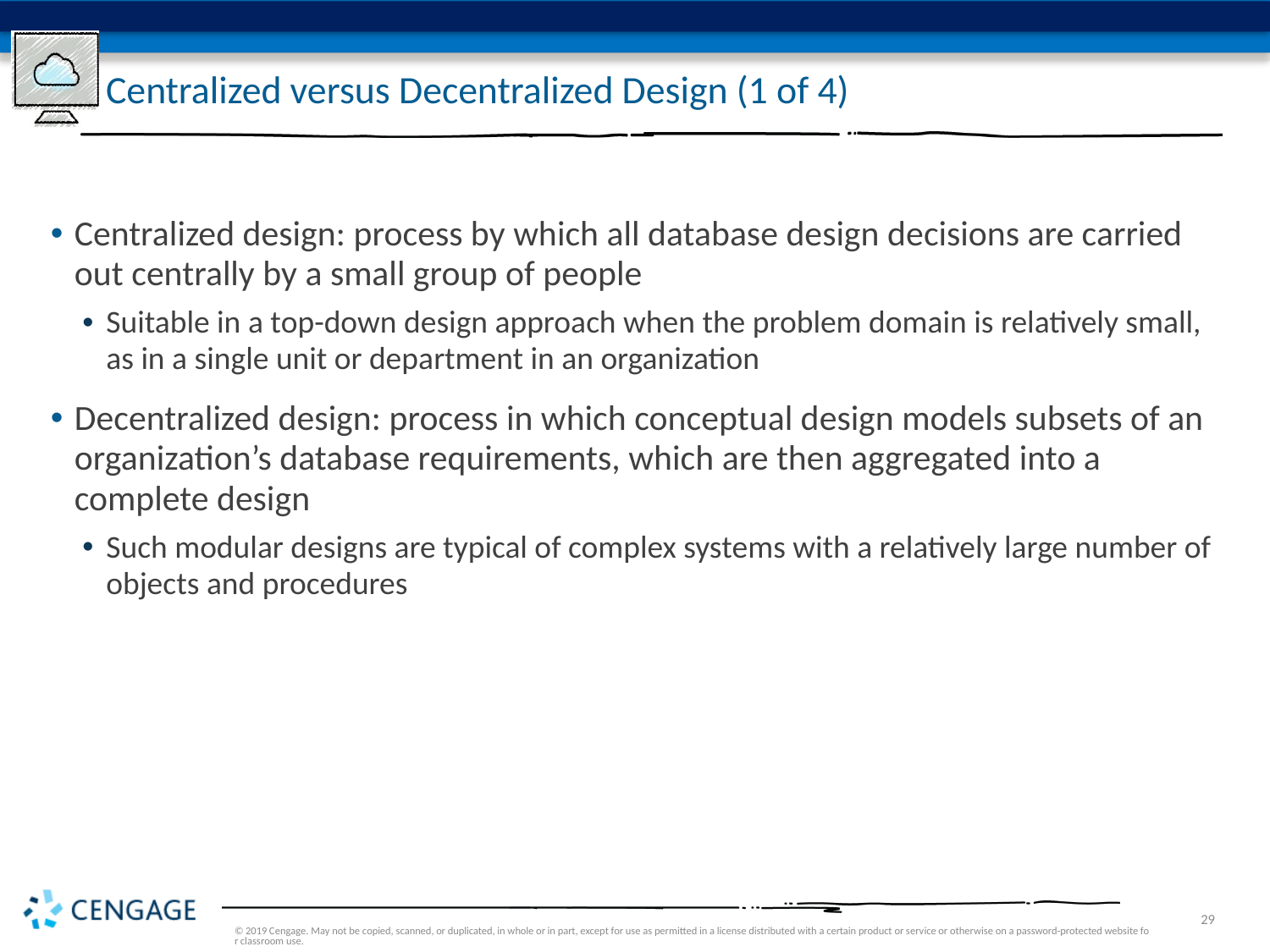

# Centralized versus Decentralized Design (1 of 4)
Centralized design: process by which all database design decisions are carried out centrally by a small group of people
Suitable in a top-down design approach when the problem domain is relatively small, as in a single unit or department in an organization
Decentralized design: process in which conceptual design models subsets of an organization’s database requirements, which are then aggregated into a complete design
Such modular designs are typical of complex systems with a relatively large number of objects and procedures
© 2019 Cengage. May not be copied, scanned, or duplicated, in whole or in part, except for use as permitted in a license distributed with a certain product or service or otherwise on a password-protected website for classroom use.